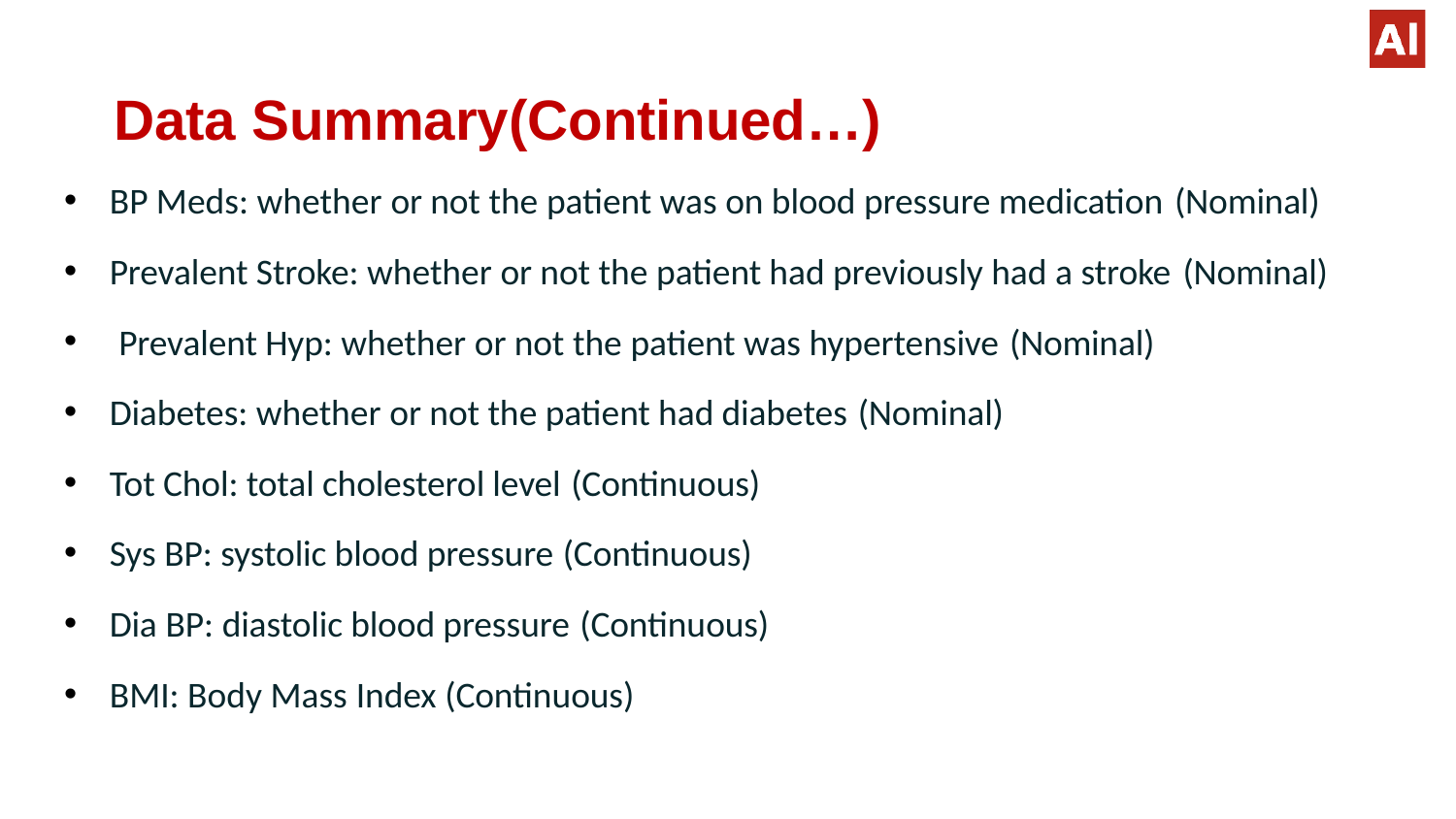

# Data Summary(Continued…)
BP Meds: whether or not the patient was on blood pressure medication (Nominal)
Prevalent Stroke: whether or not the patient had previously had a stroke (Nominal)
Prevalent Hyp: whether or not the patient was hypertensive (Nominal)
Diabetes: whether or not the patient had diabetes (Nominal)
Tot Chol: total cholesterol level (Continuous)
Sys BP: systolic blood pressure (Continuous)
Dia BP: diastolic blood pressure (Continuous)
BMI: Body Mass Index (Continuous)